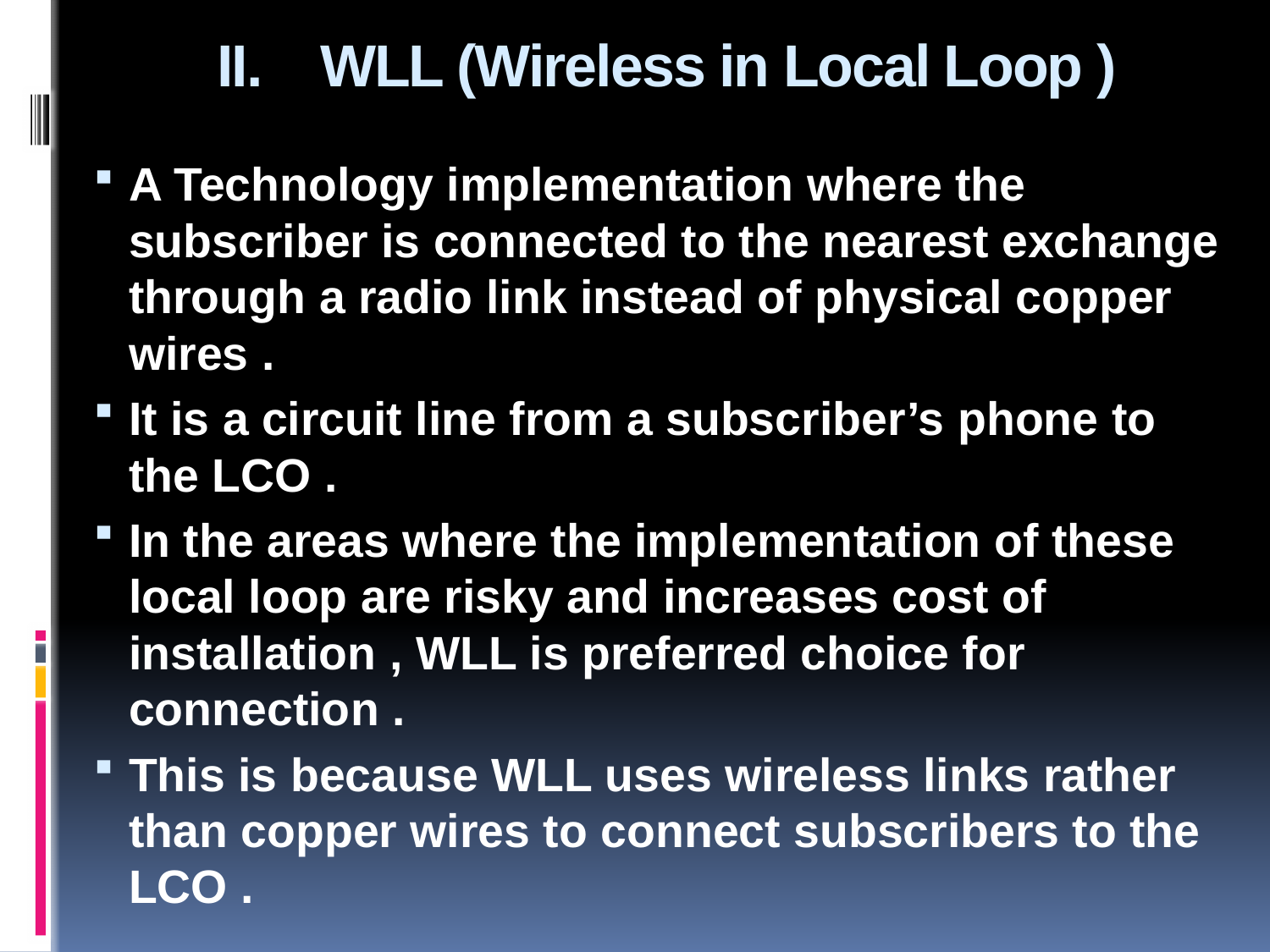

# II.    WLL (Wireless in Local Loop )
A Technology implementation where the subscriber is connected to the nearest exchange through a radio link instead of physical copper wires .
It is a circuit line from a subscriber’s phone to the LCO .
In the areas where the implementation of these local loop are risky and increases cost of installation , WLL is preferred choice for connection .
This is because WLL uses wireless links rather than copper wires to connect subscribers to the LCO .